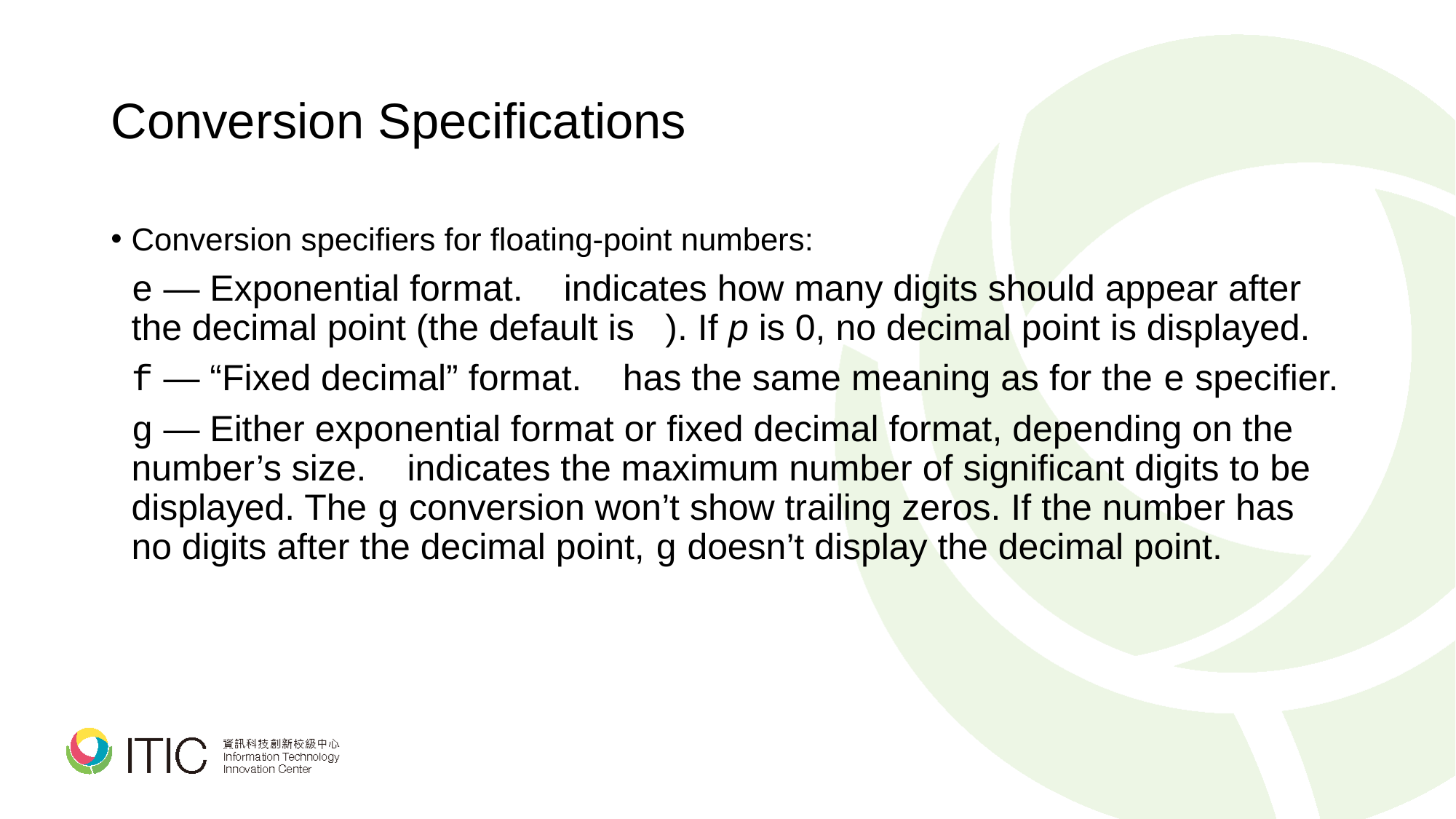

# Conversion Specifications
Conversion specifiers for floating-point numbers:
	e — Exponential format. e indicates how many digits should appear after the decimal point (the default is 6). If p is 0, no decimal point is displayed.
	f — “Fixed decimal” format. f  has the same meaning as for the e specifier.
	g — Either exponential format or fixed decimal format, depending on the number’s size. g indicates the maximum number of significant digits to be displayed. The g conversion won’t show trailing zeros. If the number has no digits after the decimal point, g doesn’t display the decimal point.

9